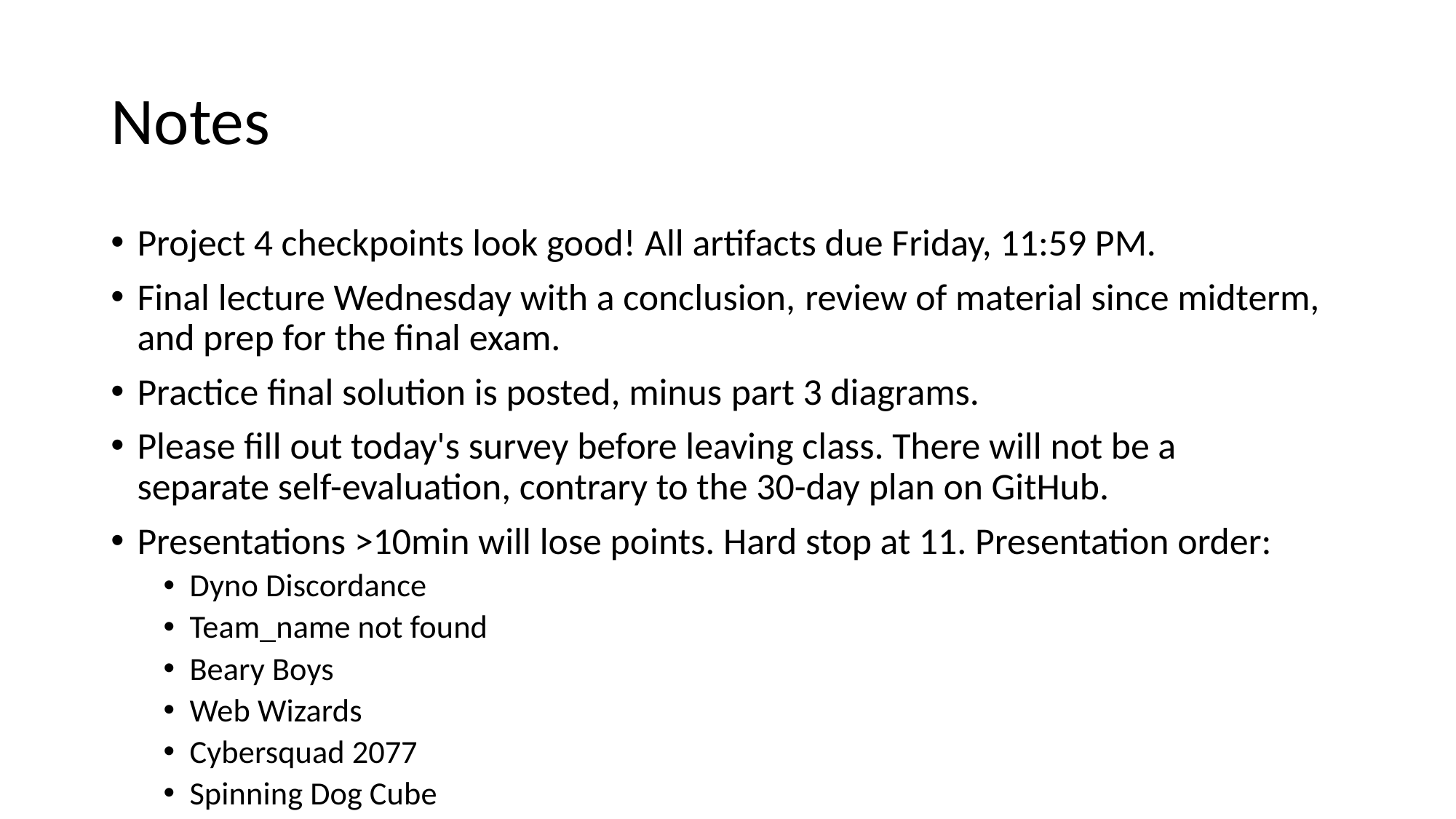

# Notes
Project 4 checkpoints look good! All artifacts due Friday, 11:59 PM.
Final lecture Wednesday with a conclusion, review of material since midterm, and prep for the final exam.
Practice final solution is posted, minus part 3 diagrams.
Please fill out today's survey before leaving class. There will not be a separate self-evaluation, contrary to the 30-day plan on GitHub.
Presentations >10min will lose points. Hard stop at 11. Presentation order:
Dyno Discordance
Team_name not found
Beary Boys
Web Wizards
Cybersquad 2077
Spinning Dog Cube